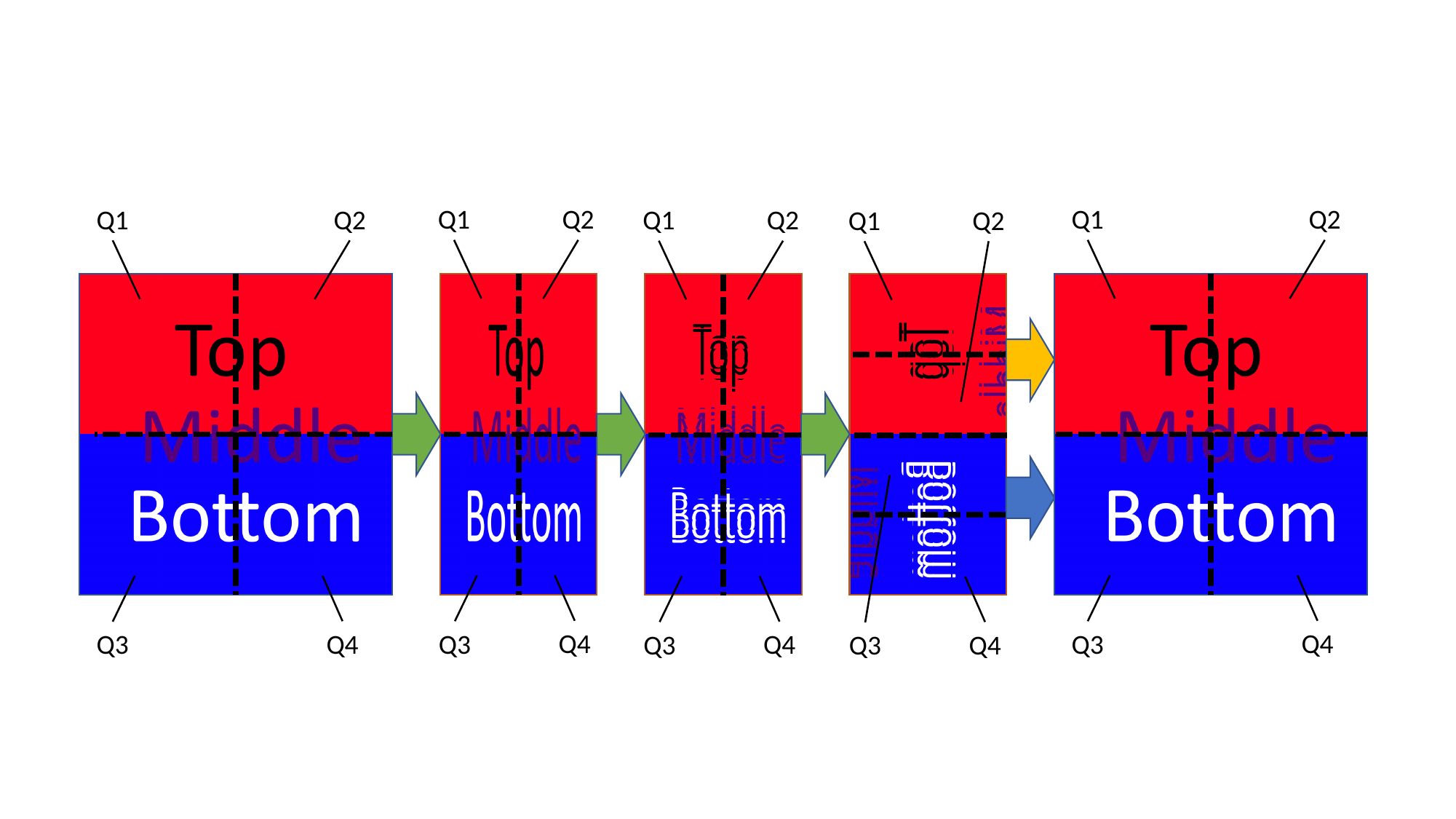

Q1
Q2
Q1
Q2
Q1
Q2
Q1
Q2
Q1
Q2

Q4
Q4
Q4
Q3
Q3
Q4
Q3
Q3
Q4
Q3